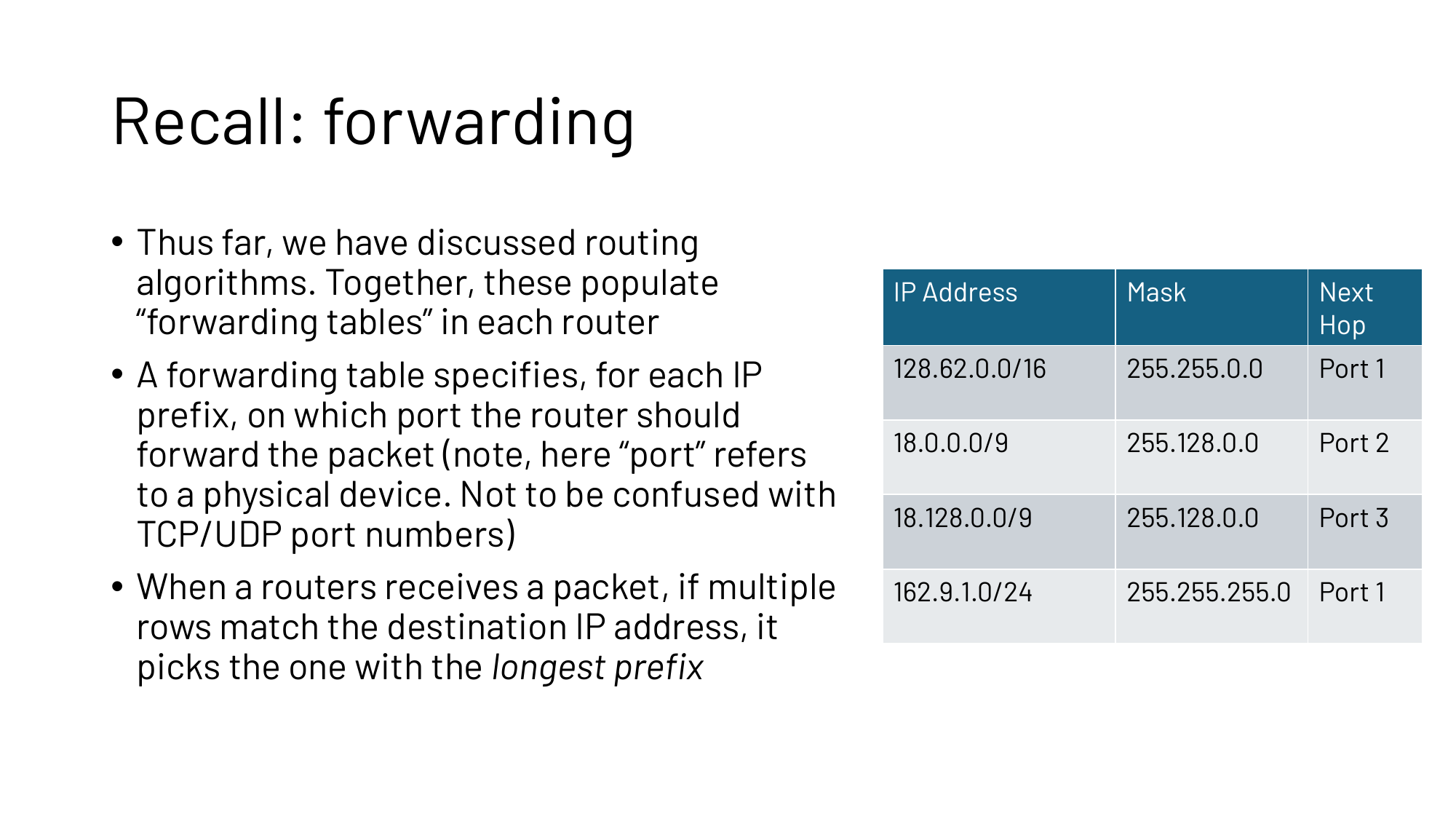

# Recall: forwarding
Thus far, we have discussed routing algorithms. Together, these populate “forwarding tables” in each router
A forwarding table specifies, for each IP prefix, on which port the router should forward the packet (note, here “port” refers to a physical device. Not to be confused with TCP/UDP port numbers)
When a routers receives a packet, if multiple rows match the destination IP address, it picks the one with the longest prefix
| IP Address | Mask | Next Hop |
| --- | --- | --- |
| 128.62.0.0/16 | 255.255.0.0 | Port 1 |
| 18.0.0.0/9 | 255.128.0.0 | Port 2 |
| 18.128.0.0/9 | 255.128.0.0 | Port 3 |
| 162.9.1.0/24 | 255.255.255.0 | Port 1 |